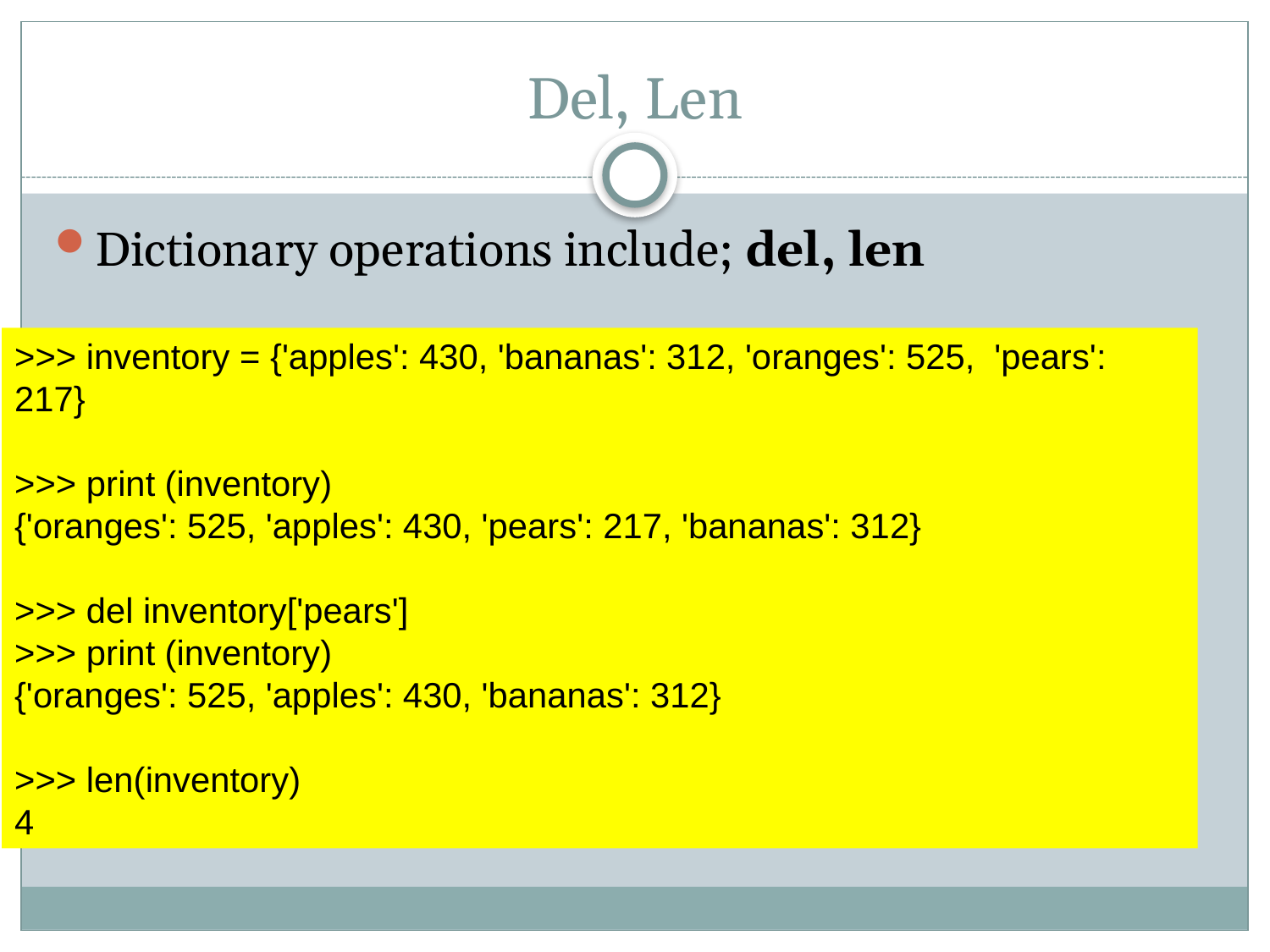

# Del, Len
Dictionary operations include; del, len
>>> inventory = {'apples': 430, 'bananas': 312, 'oranges': 525,  'pears': 217}
>>> print (inventory)
{'oranges': 525, 'apples': 430, 'pears': 217, 'bananas': 312}
>>> del inventory['pears']
>>> print (inventory)
{'oranges': 525, 'apples': 430, 'bananas': 312}
>>> len(inventory)
4